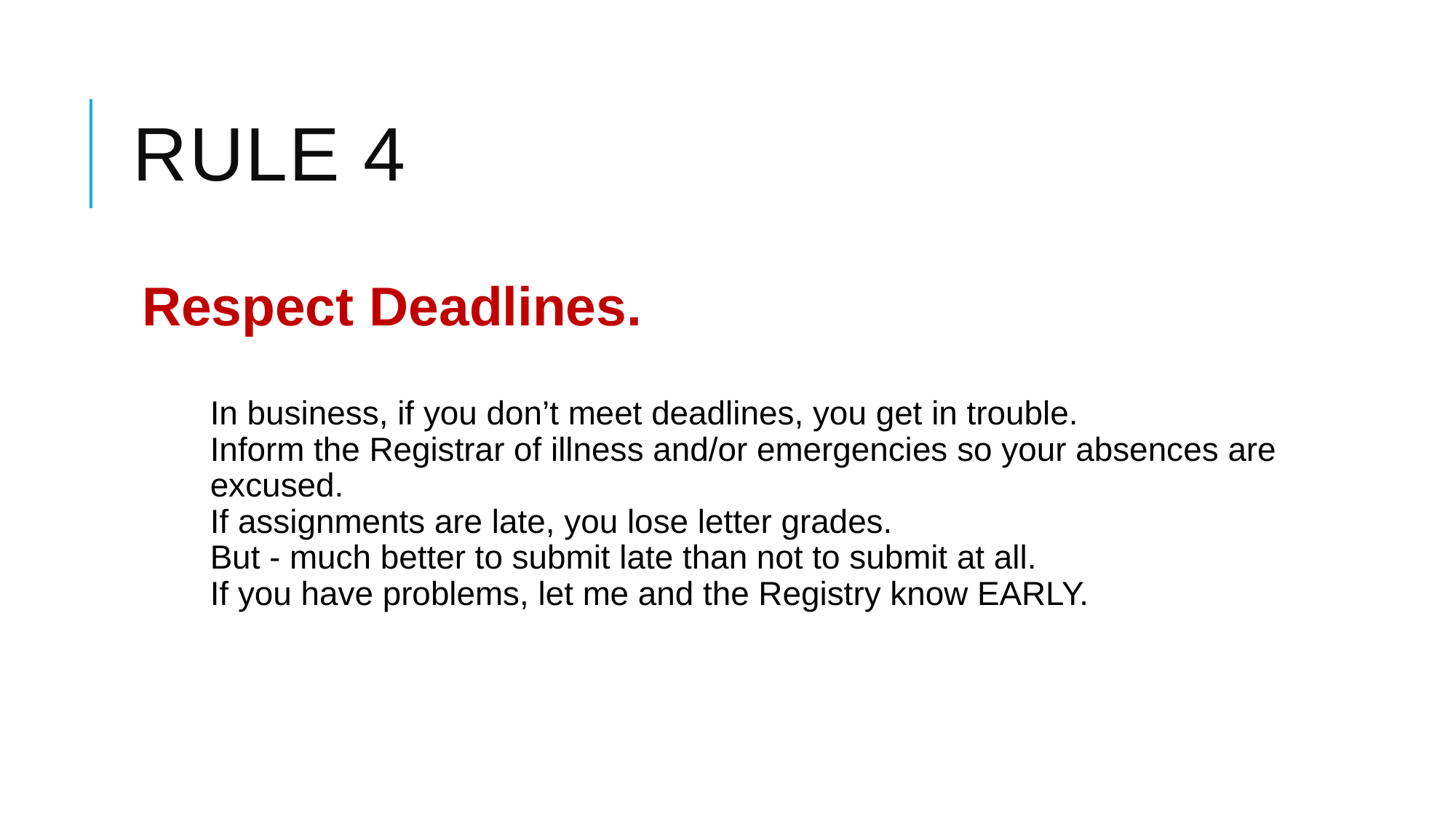

# Rule 4
Respect Deadlines.

In business, if you don’t meet deadlines, you get in trouble.
Inform the Registrar of illness and/or emergencies so your absences are excused.
If assignments are late, you lose letter grades.
But - much better to submit late than not to submit at all.
If you have problems, let me and the Registry know EARLY.